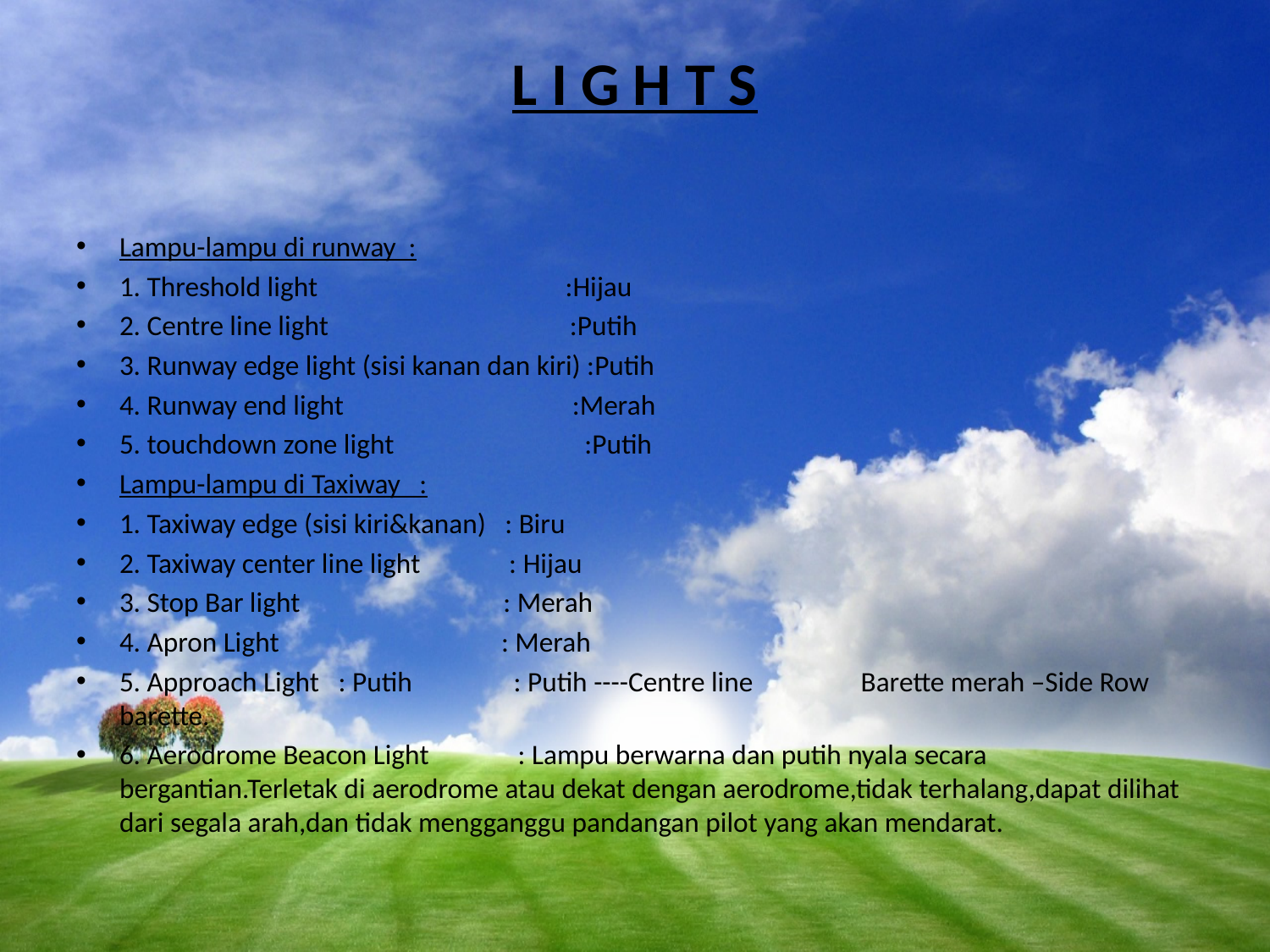

# L I G H T S
Lampu-lampu di runway  :
1. Threshold light                                       :Hijau
2. Centre line light                                      :Putih
3. Runway edge light (sisi kanan dan kiri) :Putih
4. Runway end light                                    :Merah
5. touchdown zone light                              :Putih
Lampu-lampu di Taxiway   :
1. Taxiway edge (sisi kiri&kanan)   : Biru
2. Taxiway center line light              : Hijau
3. Stop Bar light                                : Merah
4. Apron Light                                   : Merah
5. Approach Light   : Putih                : Putih ----Centre line                 Barette merah –Side Row barette.
6. Aerodrome Beacon Light              : Lampu berwarna dan putih nyala secara bergantian.Terletak di aerodrome atau dekat dengan aerodrome,tidak terhalang,dapat dilihat dari segala arah,dan tidak mengganggu pandangan pilot yang akan mendarat.